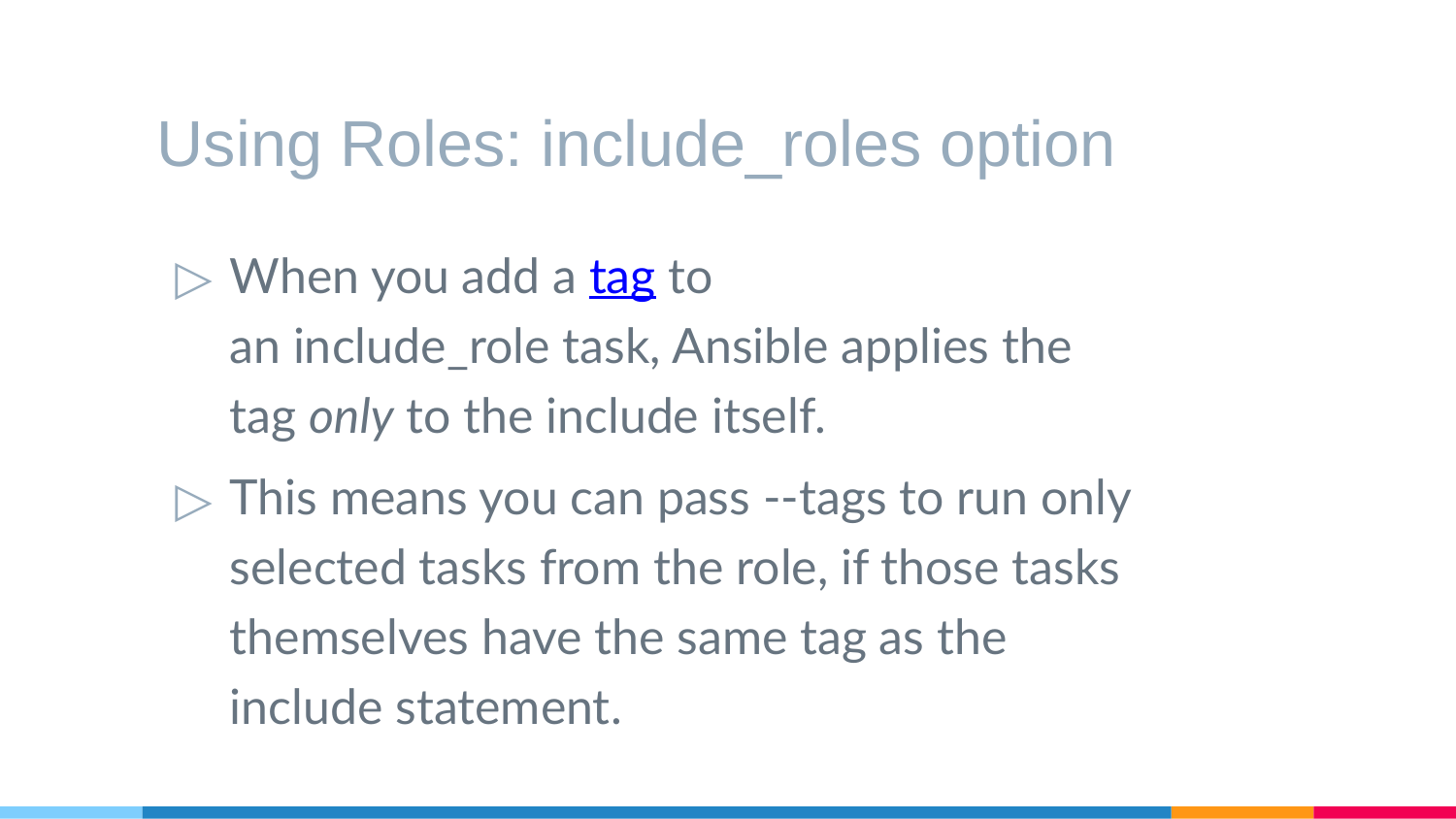

# Using Roles: include_roles option
When you add a tag to an include_role task, Ansible applies the tag only to the include itself.
This means you can pass --tags to run only selected tasks from the role, if those tasks themselves have the same tag as the include statement.